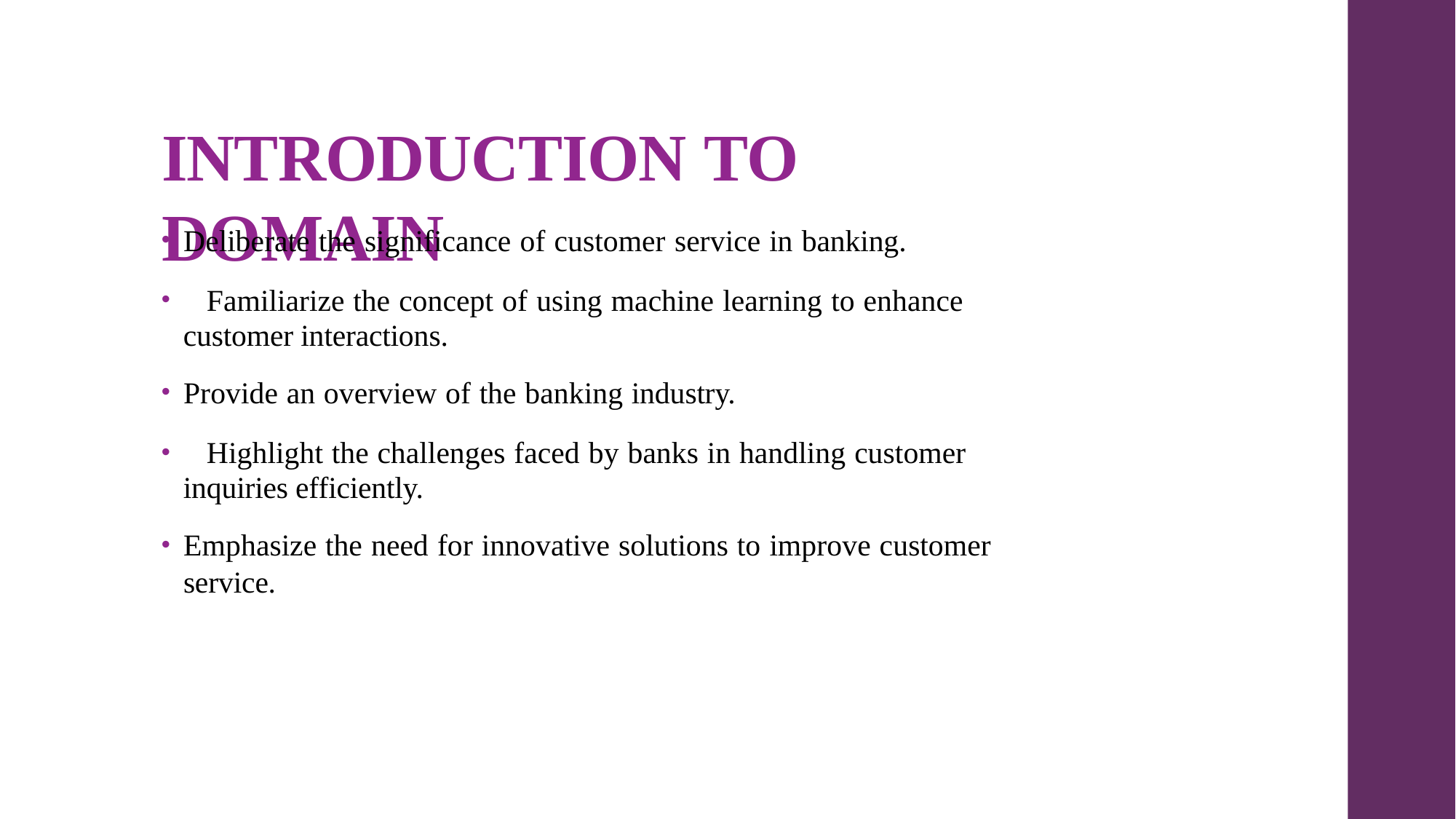

# INTRODUCTION TO DOMAIN
Deliberate the significance of customer service in banking.
	Familiarize the concept of using machine learning to enhance customer interactions.
Provide an overview of the banking industry.
	Highlight the challenges faced by banks in handling customer inquiries efficiently.
Emphasize the need for innovative solutions to improve customer service.